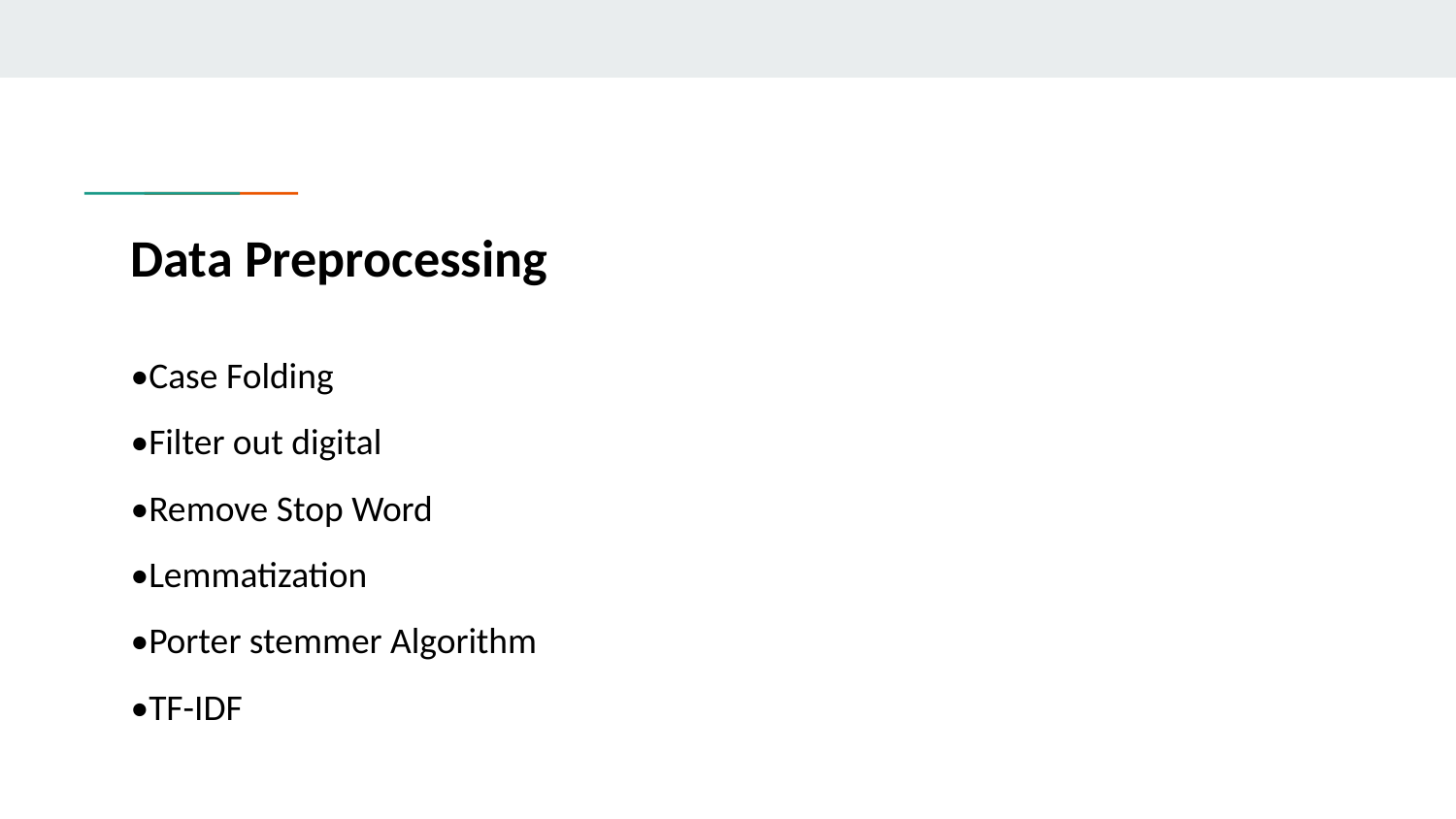

# Data Preprocessing
•Case Folding
•Filter out digital
•Remove Stop Word
•Lemmatization
•Porter stemmer Algorithm
•TF-IDF